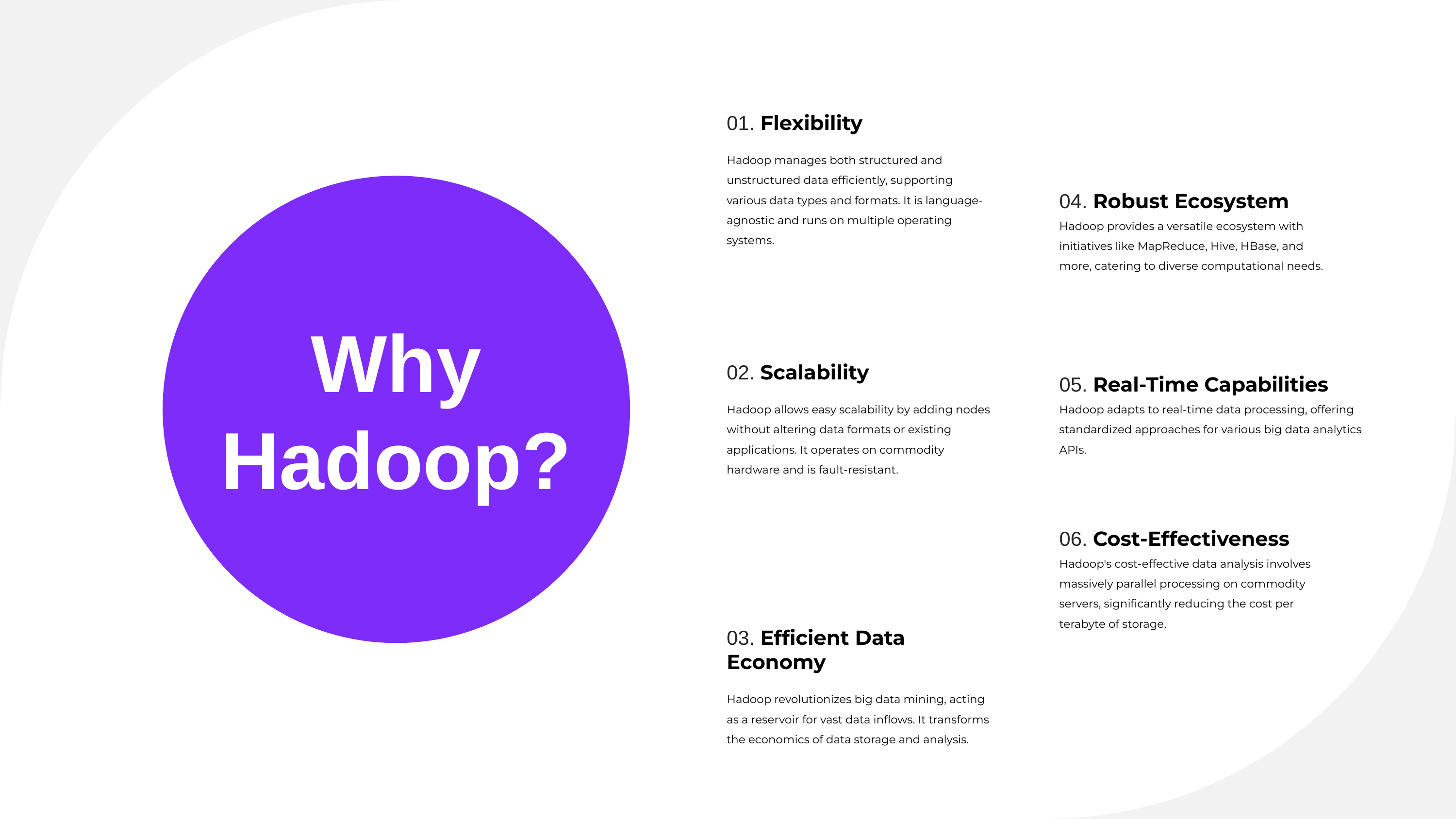

01. Flexibility
Hadoop manages both structured and unstructured data efficiently, supporting various data types and formats. It is language-agnostic and runs on multiple operating systems.
04. Robust Ecosystem
Hadoop provides a versatile ecosystem with initiatives like MapReduce, Hive, HBase, and more, catering to diverse computational needs.

Why Hadoop?
02. Scalability
Hadoop allows easy scalability by adding nodes without altering data formats or existing applications. It operates on commodity hardware and is fault-resistant.
05. Real-Time Capabilities
Hadoop adapts to real-time data processing, offering standardized approaches for various big data analytics APIs.
06. Cost-Effectiveness
Hadoop's cost-effective data analysis involves massively parallel processing on commodity servers, significantly reducing the cost per terabyte of storage.
03. Efficient Data Economy
Hadoop revolutionizes big data mining, acting as a reservoir for vast data inflows. It transforms the economics of data storage and analysis.